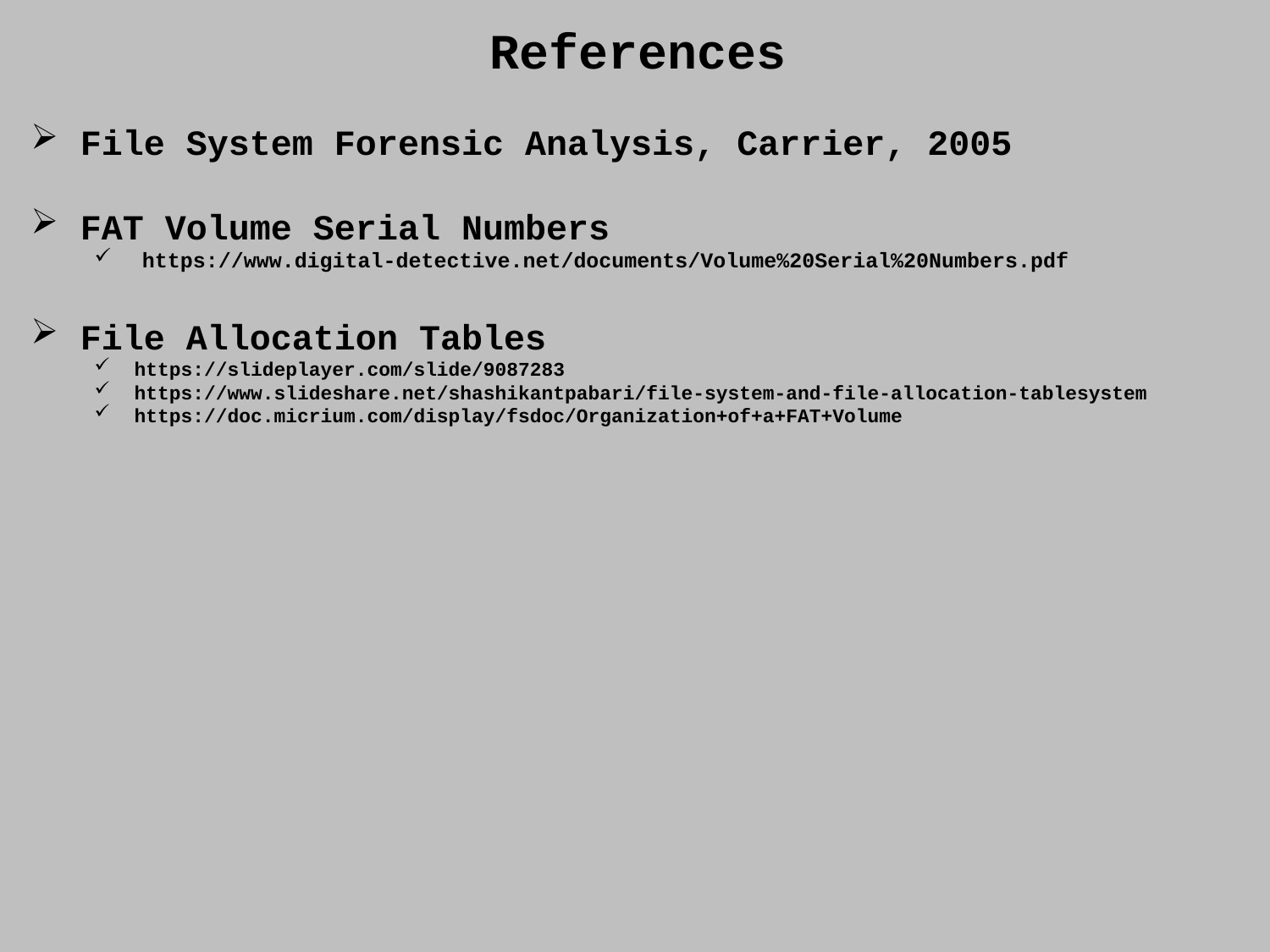

References
 File System Forensic Analysis, Carrier, 2005

 FAT Volume Serial Numbers
https://www.digital-detective.net/documents/Volume%20Serial%20Numbers.pdf

 File Allocation Tables
https://slideplayer.com/slide/9087283
https://www.slideshare.net/shashikantpabari/file-system-and-file-allocation-tablesystem
https://doc.micrium.com/display/fsdoc/Organization+of+a+FAT+Volume